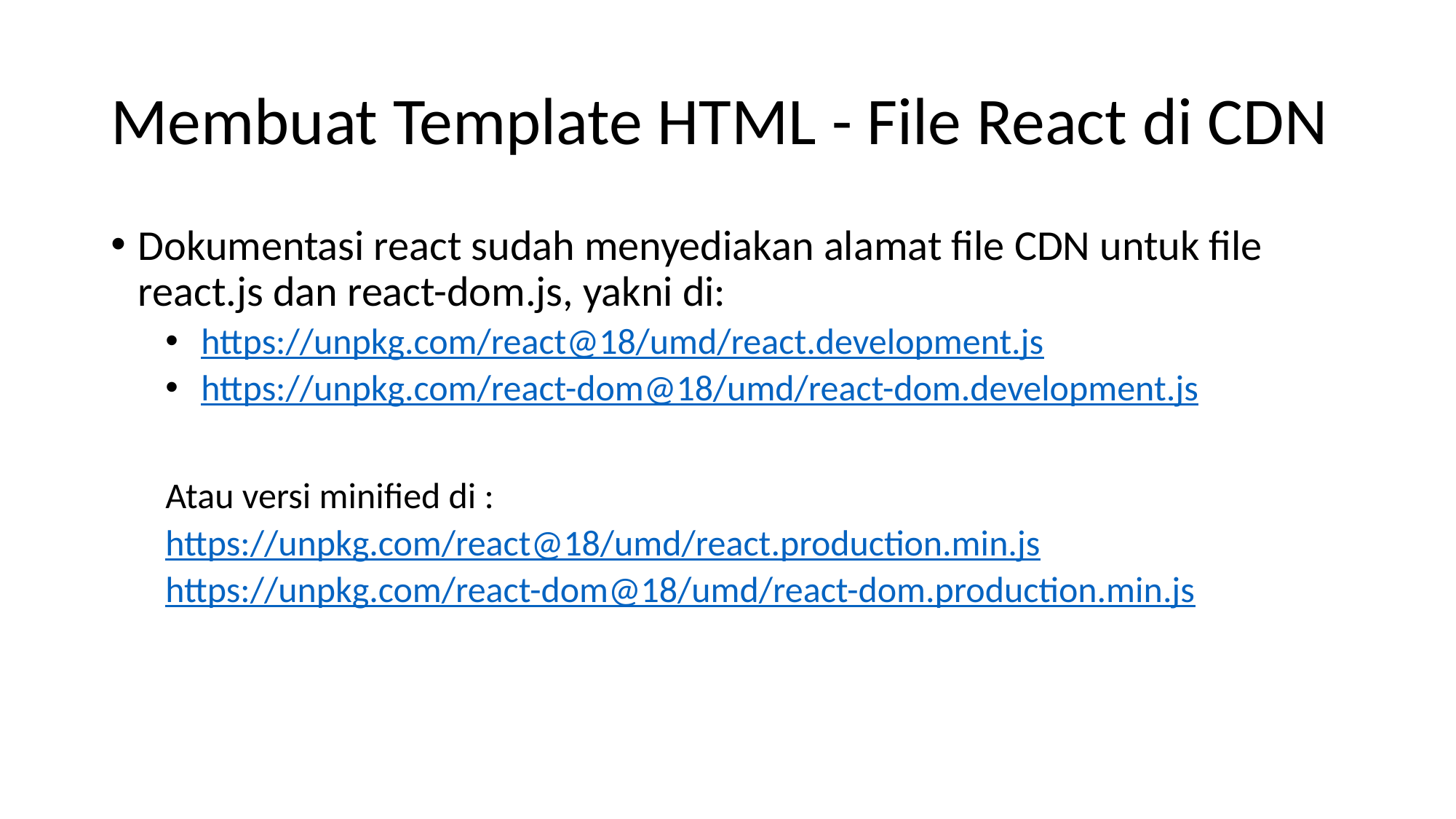

# Membuat Template HTML - File React di CDN
Dokumentasi react sudah menyediakan alamat file CDN untuk file react.js dan react-dom.js, yakni di:
 https://unpkg.com/react@18/umd/react.development.js
 https://unpkg.com/react-dom@18/umd/react-dom.development.js

Atau versi minified di :
https://unpkg.com/react@18/umd/react.production.min.js
https://unpkg.com/react-dom@18/umd/react-dom.production.min.js